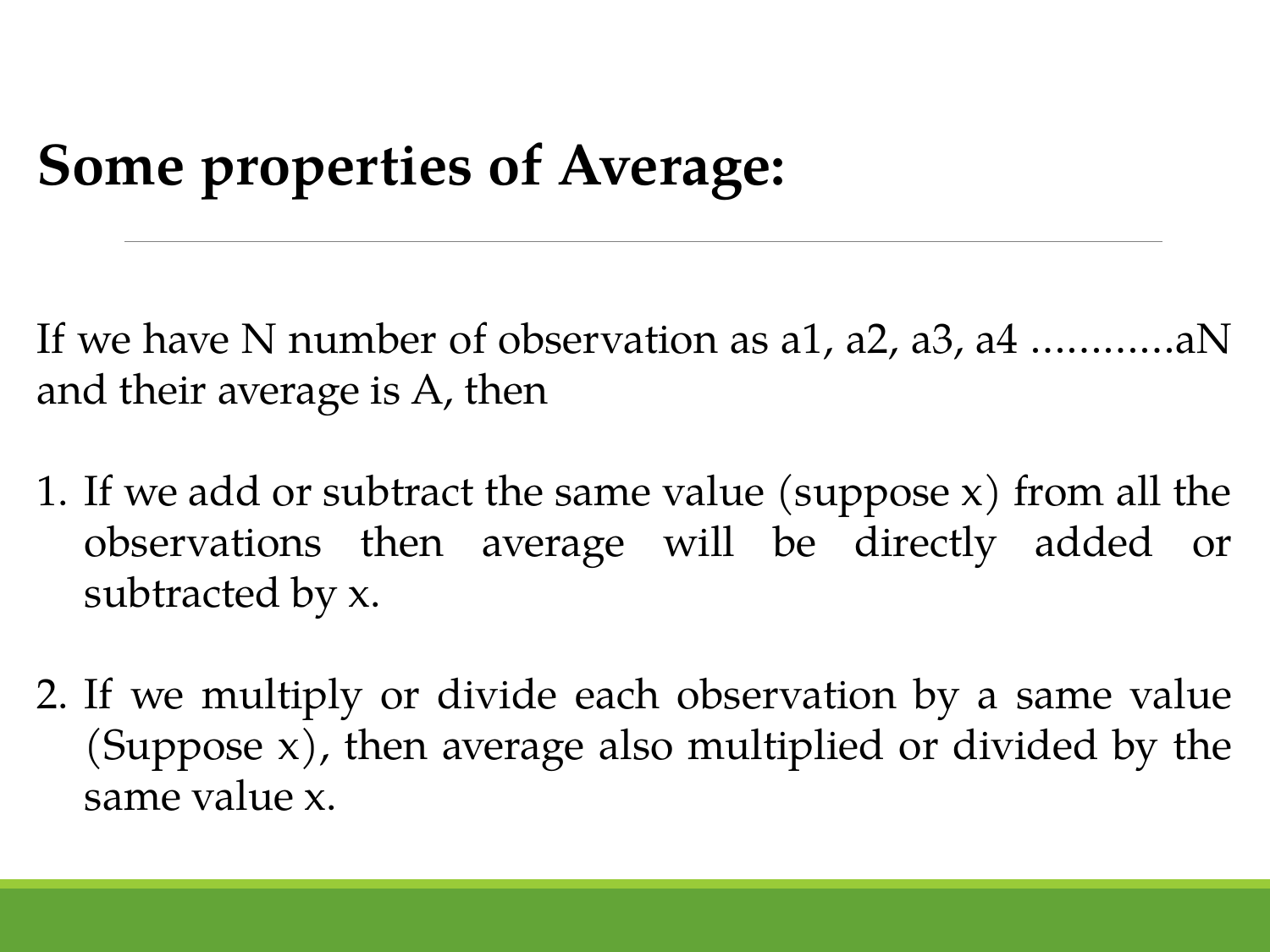

Some properties of Average:

If we have N number of observation as a1, a2, a3, a4 …………aN and their average is A, then

If we add or subtract the same value (suppose x) from all the observations then average will be directly added or subtracted by x.

If we multiply or divide each observation by a same value (Suppose x), then average also multiplied or divided by the same value x.